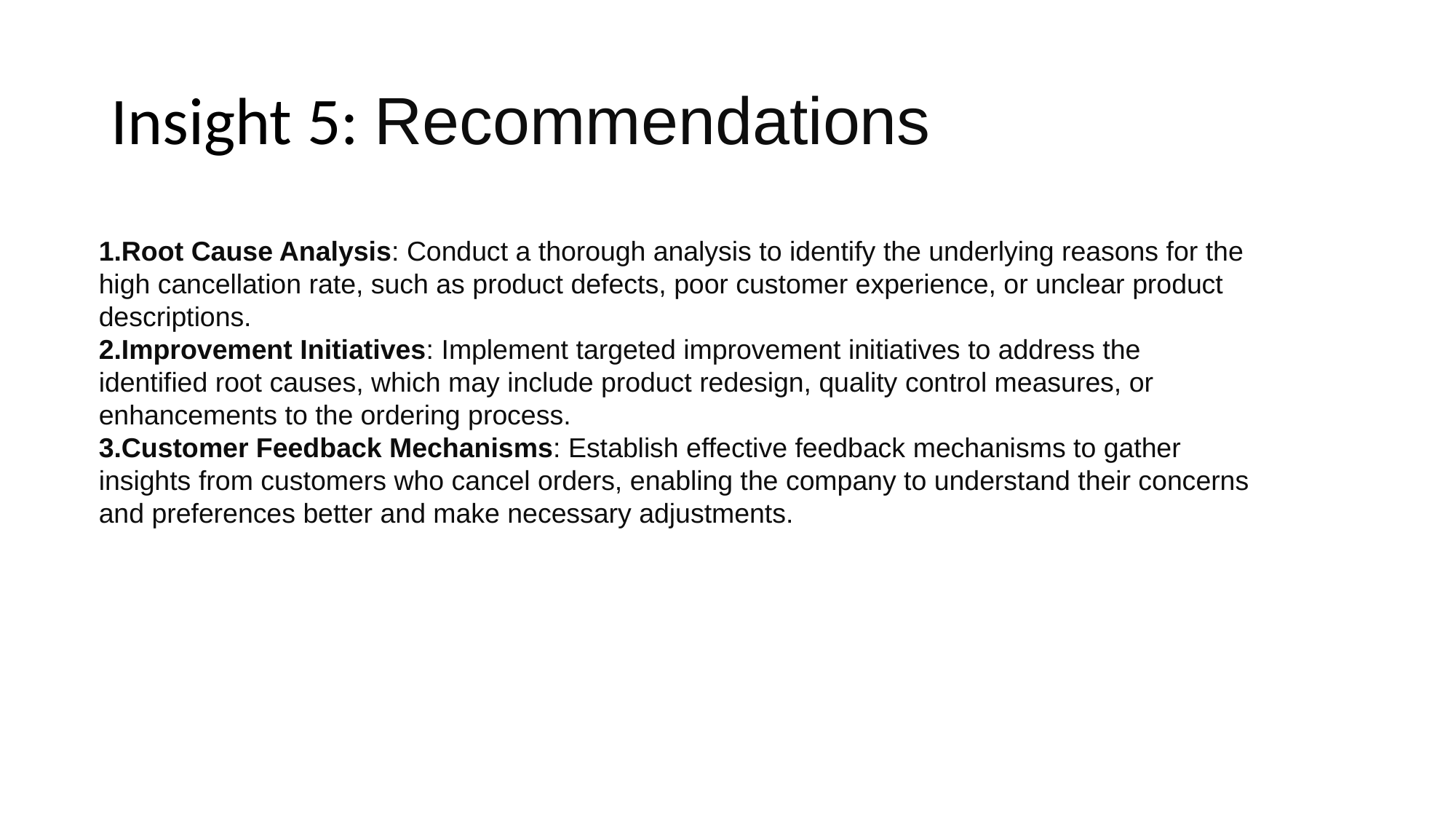

# Insight 5: Recommendations
Root Cause Analysis: Conduct a thorough analysis to identify the underlying reasons for the high cancellation rate, such as product defects, poor customer experience, or unclear product descriptions.
Improvement Initiatives: Implement targeted improvement initiatives to address the identified root causes, which may include product redesign, quality control measures, or enhancements to the ordering process.
Customer Feedback Mechanisms: Establish effective feedback mechanisms to gather insights from customers who cancel orders, enabling the company to understand their concerns and preferences better and make necessary adjustments.